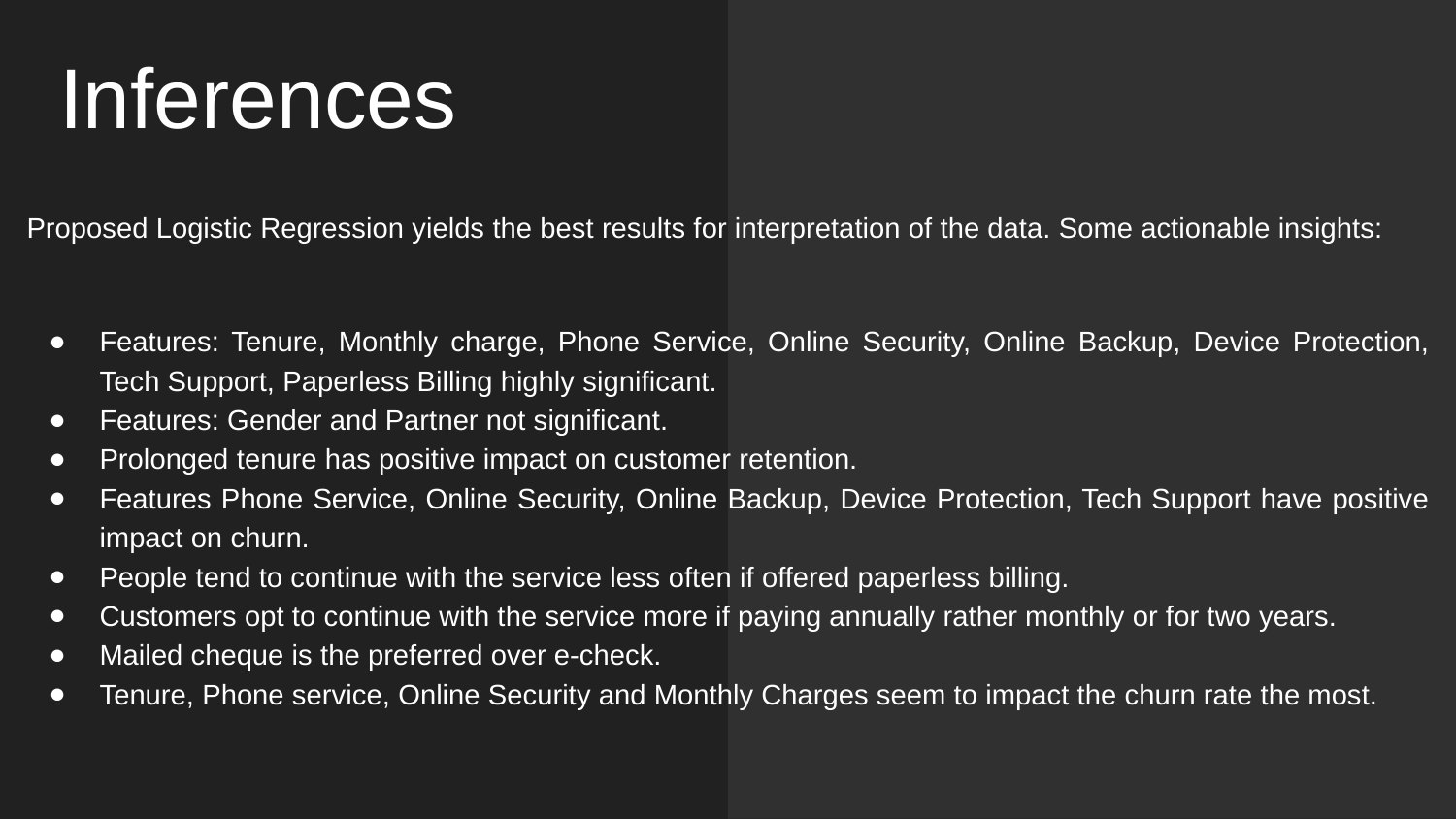

# Inferences
Proposed Logistic Regression yields the best results for interpretation of the data. Some actionable insights:

Features: Tenure, Monthly charge, Phone Service, Online Security, Online Backup, Device Protection, Tech Support, Paperless Billing highly significant.
Features: Gender and Partner not significant.
Prolonged tenure has positive impact on customer retention.
Features Phone Service, Online Security, Online Backup, Device Protection, Tech Support have positive impact on churn.
People tend to continue with the service less often if offered paperless billing.
Customers opt to continue with the service more if paying annually rather monthly or for two years.
Mailed cheque is the preferred over e-check.
Tenure, Phone service, Online Security and Monthly Charges seem to impact the churn rate the most.